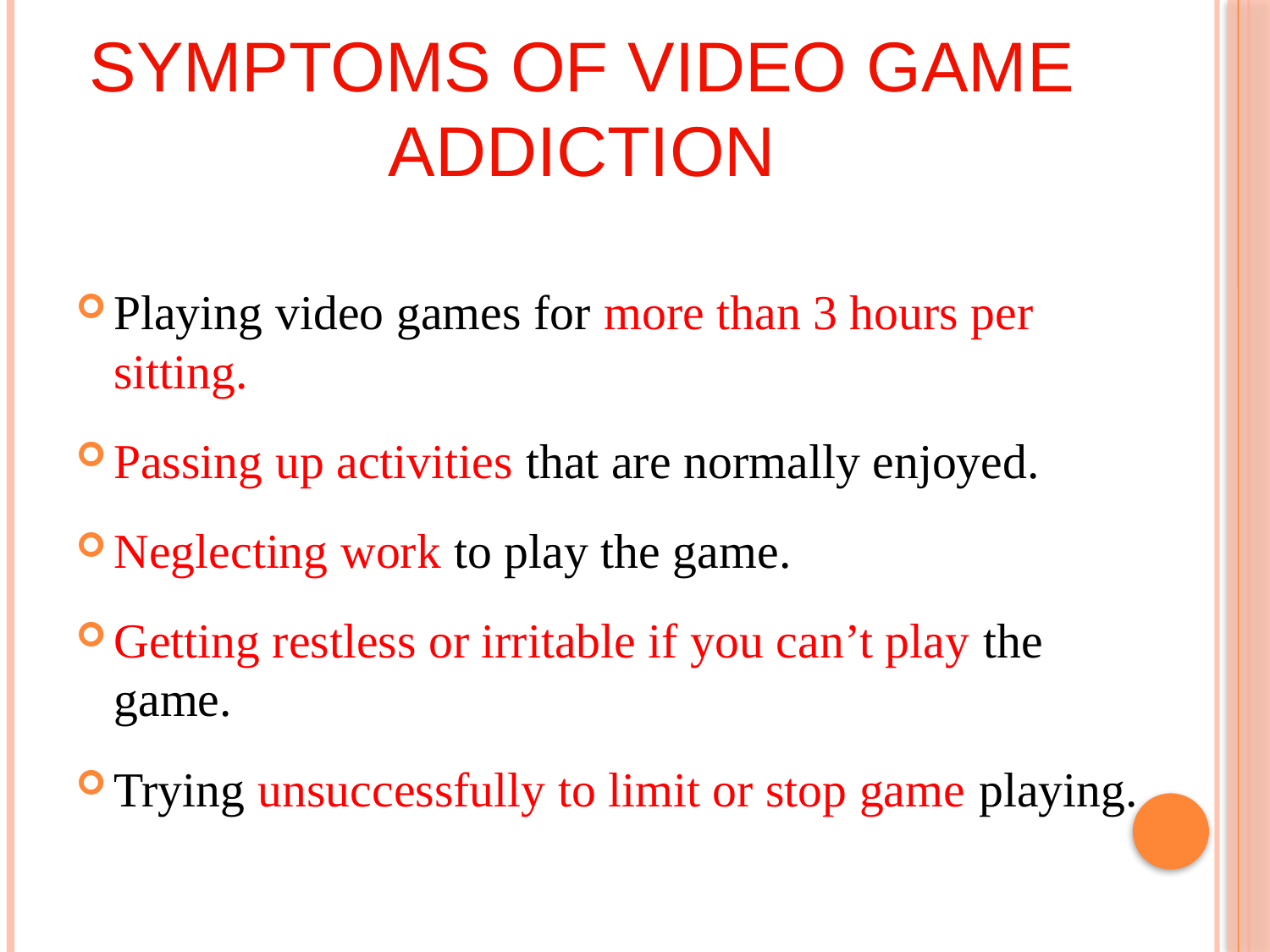

# Symptoms of Video Game Addiction
Playing video games for more than 3 hours per sitting.
Passing up activities that are normally enjoyed.
Neglecting work to play the game.
Getting restless or irritable if you can’t play the game.
Trying unsuccessfully to limit or stop game playing.